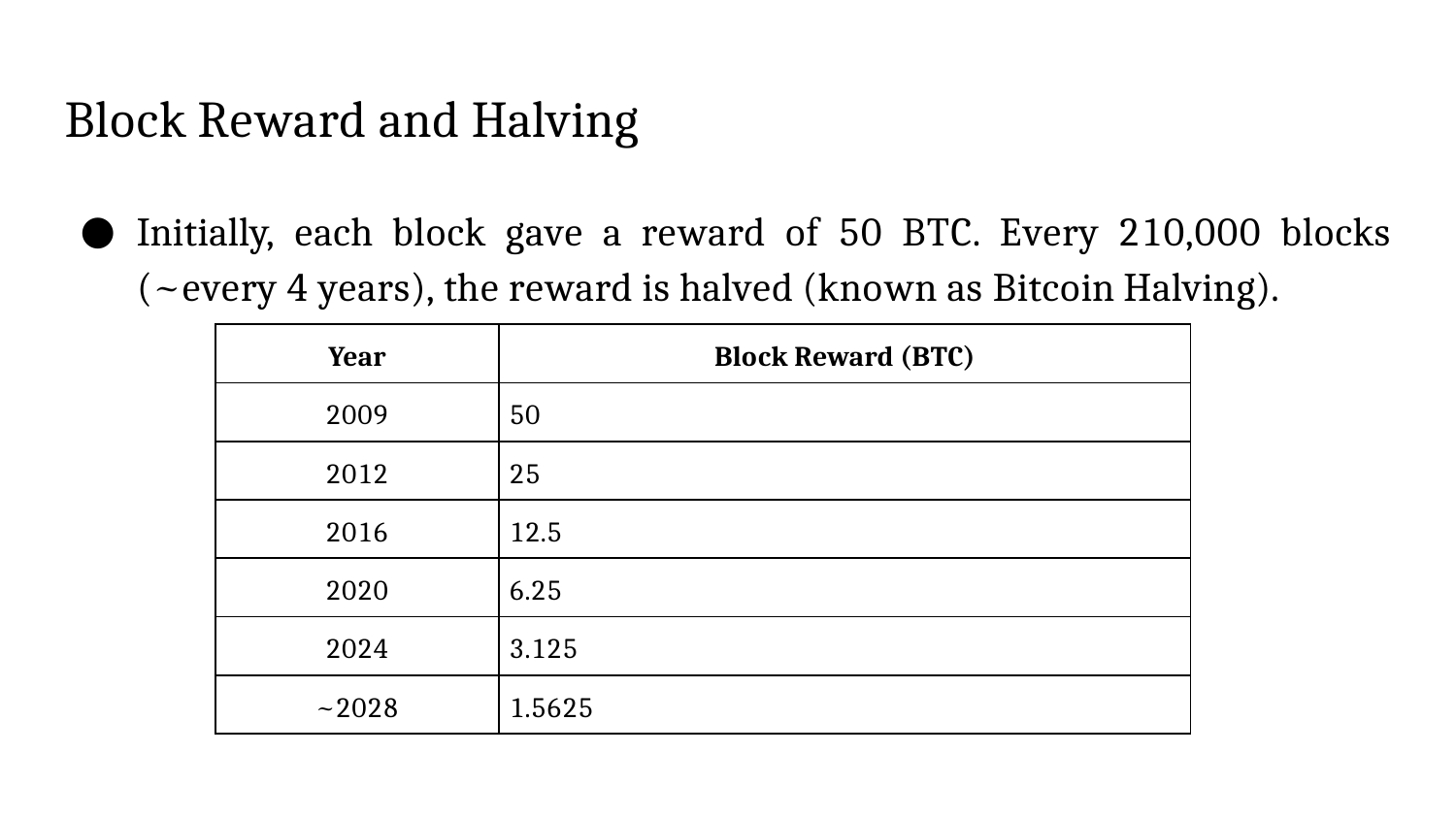

# Block Reward and Halving
Initially, each block gave a reward of 50 BTC. Every 210,000 blocks (~every 4 years), the reward is halved (known as Bitcoin Halving).
| Year | Block Reward (BTC) |
| --- | --- |
| 2009 | 50 |
| 2012 | 25 |
| 2016 | 12.5 |
| 2020 | 6.25 |
| 2024 | 3.125 |
| ~2028 | 1.5625 |